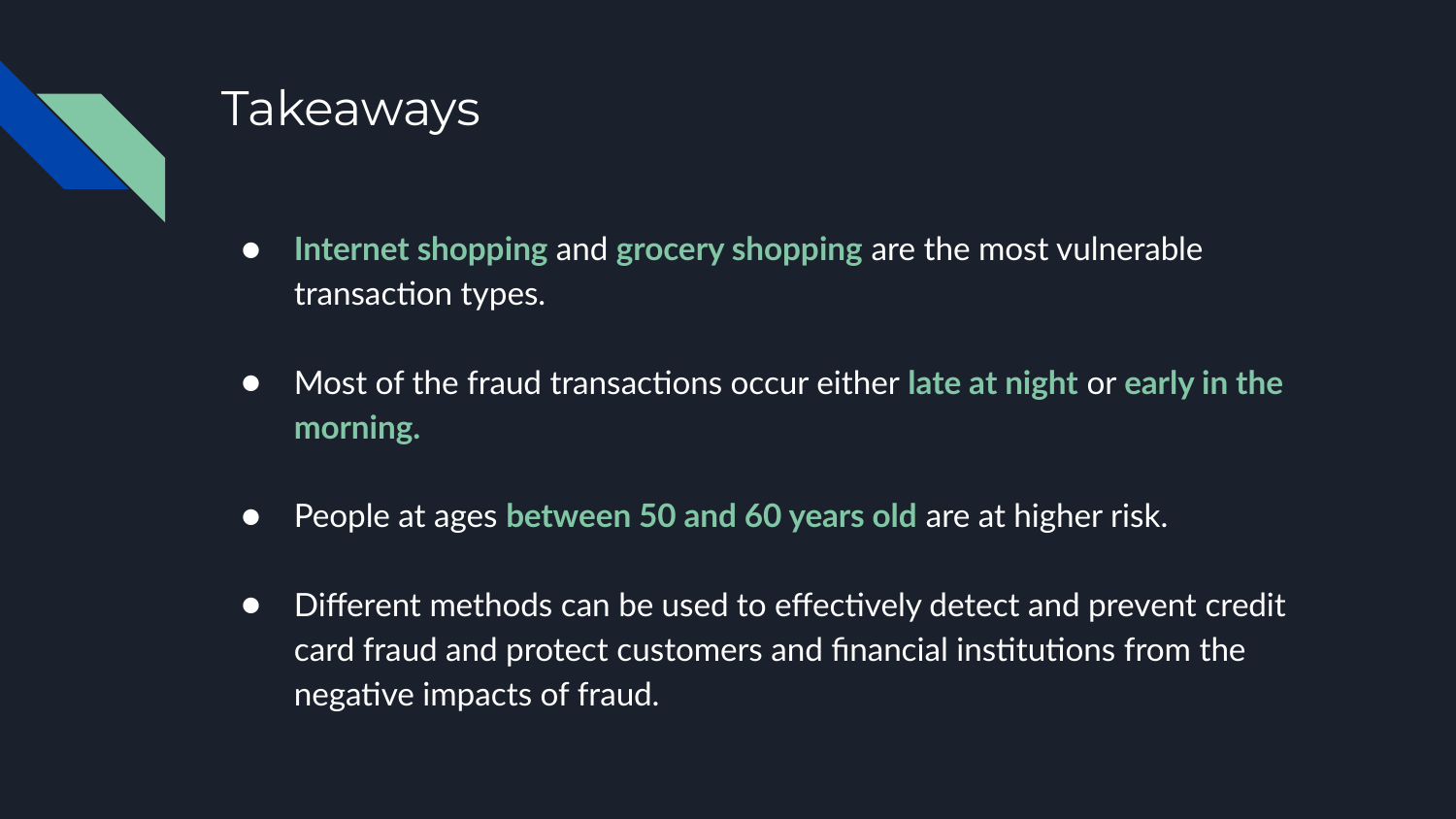

# Takeaways
Internet shopping and grocery shopping are the most vulnerable transaction types.

Most of the fraud transactions occur either late at night or early in the morning.

People at ages between 50 and 60 years old are at higher risk.

Different methods can be used to effectively detect and prevent credit card fraud and protect customers and financial institutions from the negative impacts of fraud.